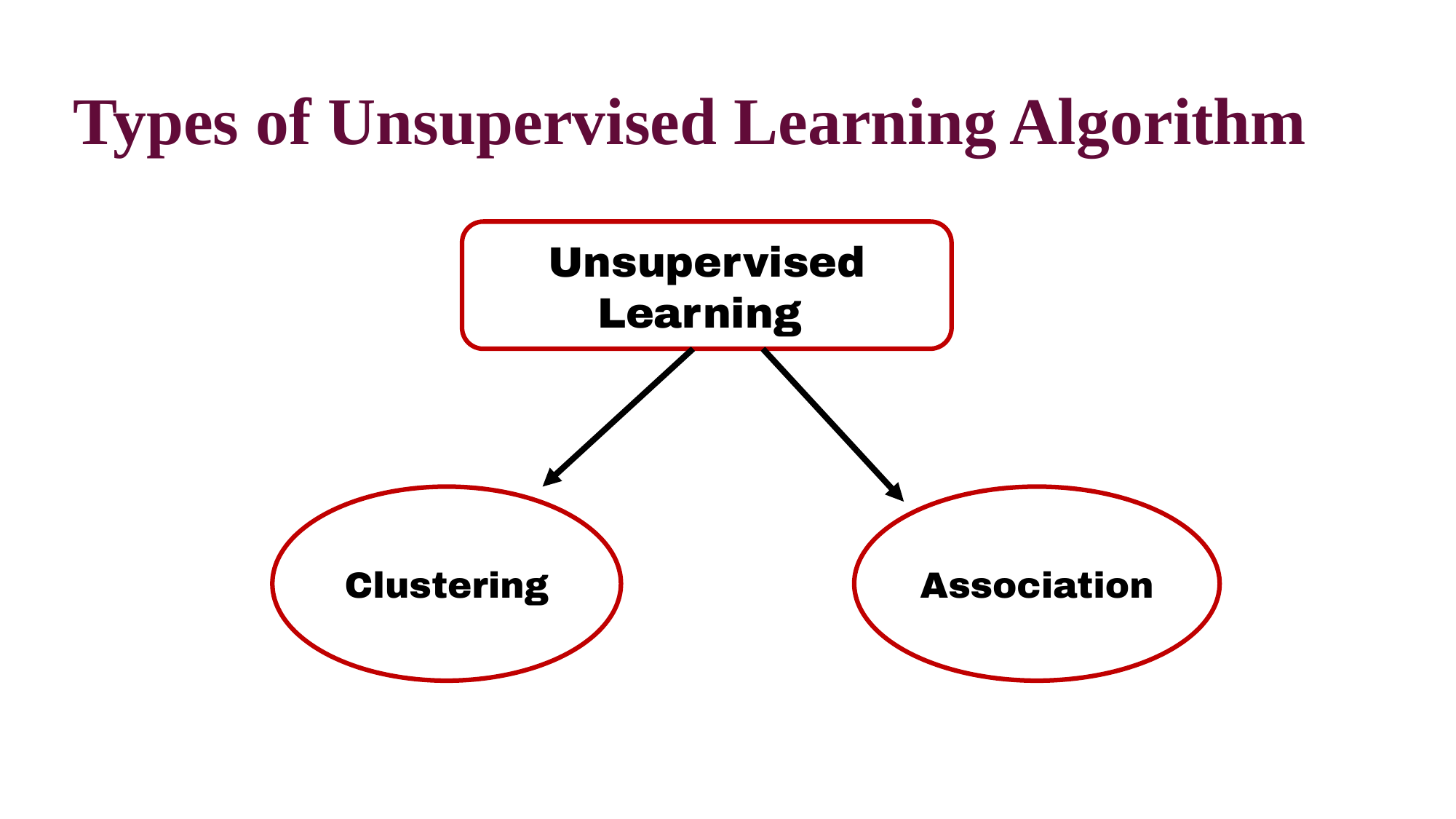

# Types of Unsupervised Learning Algorithm
Unsupervised Learning
Clustering
Association